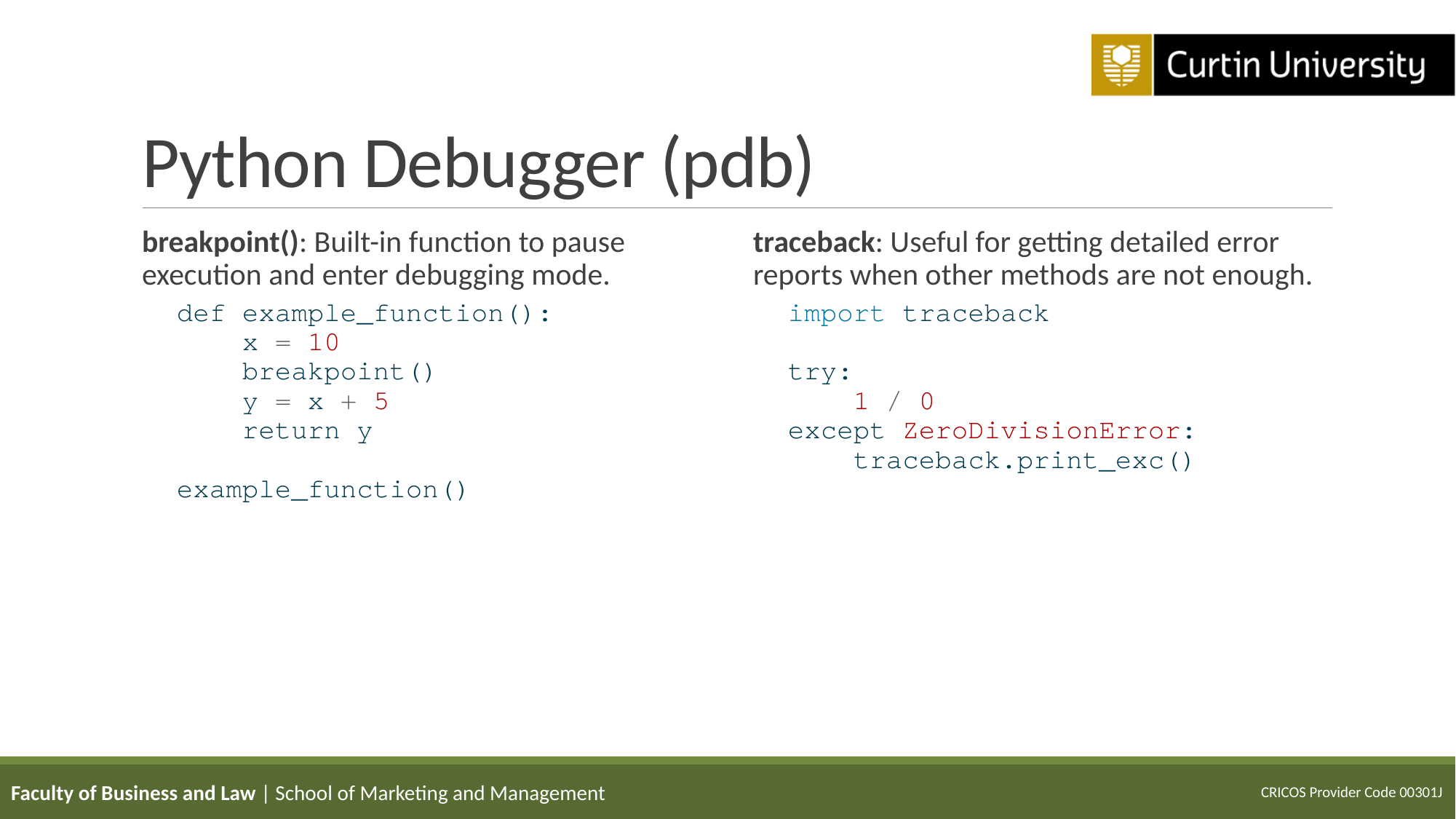

# Python Debugger (pdb)
breakpoint(): Built-in function to pause execution and enter debugging mode.
def example_function():
    x = 10
    breakpoint()
    y = x + 5
    return y
example_function()
traceback: Useful for getting detailed error reports when other methods are not enough.
import traceback
try:
    1 / 0
except ZeroDivisionError:
    traceback.print_exc()
Faculty of Business and Law | School of Marketing and Management